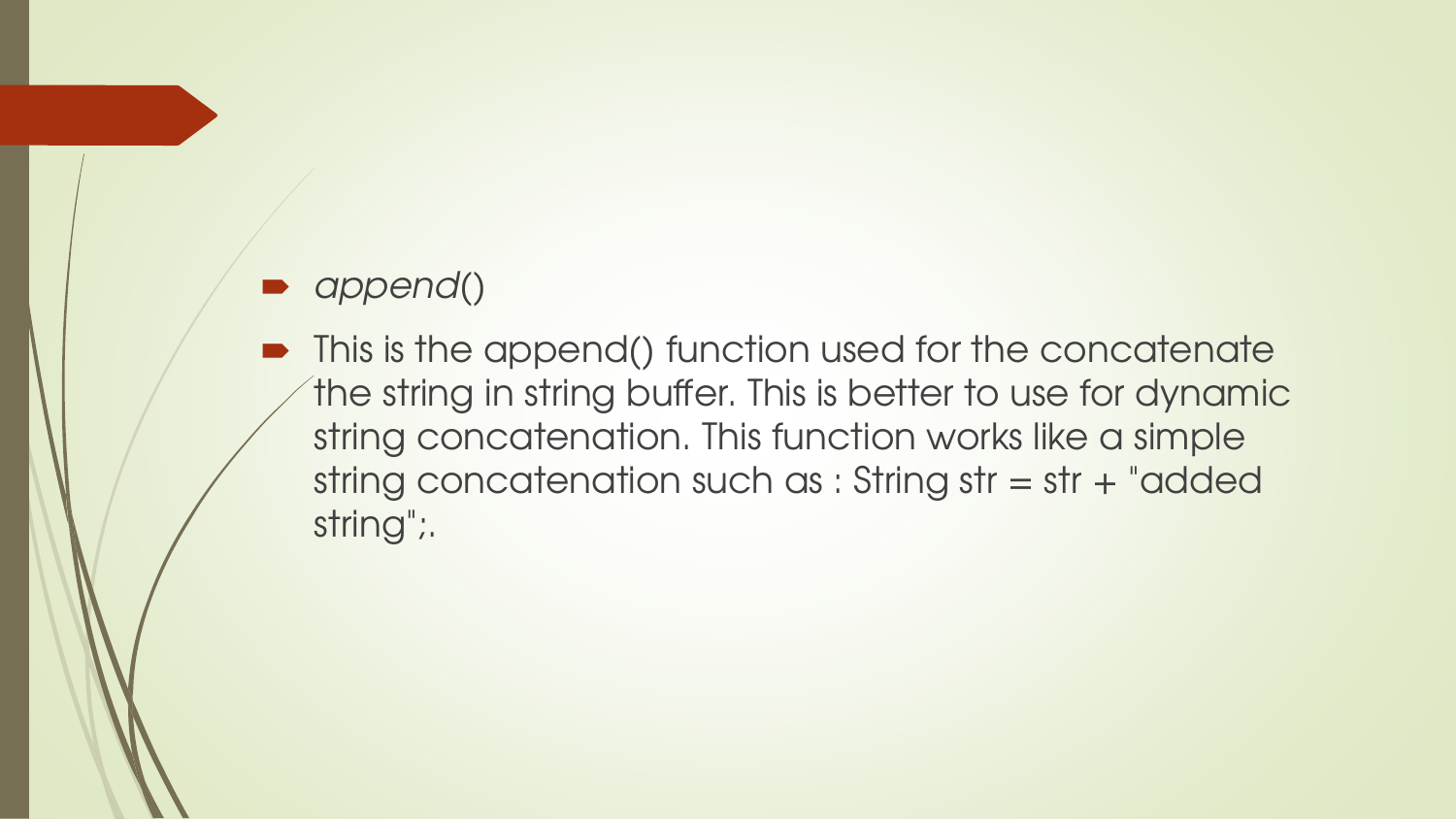

#
append()
This is the append() function used for the concatenate the string in string buffer. This is better to use for dynamic string concatenation. This function works like a simple string concatenation such as : String str = str + "added string";.